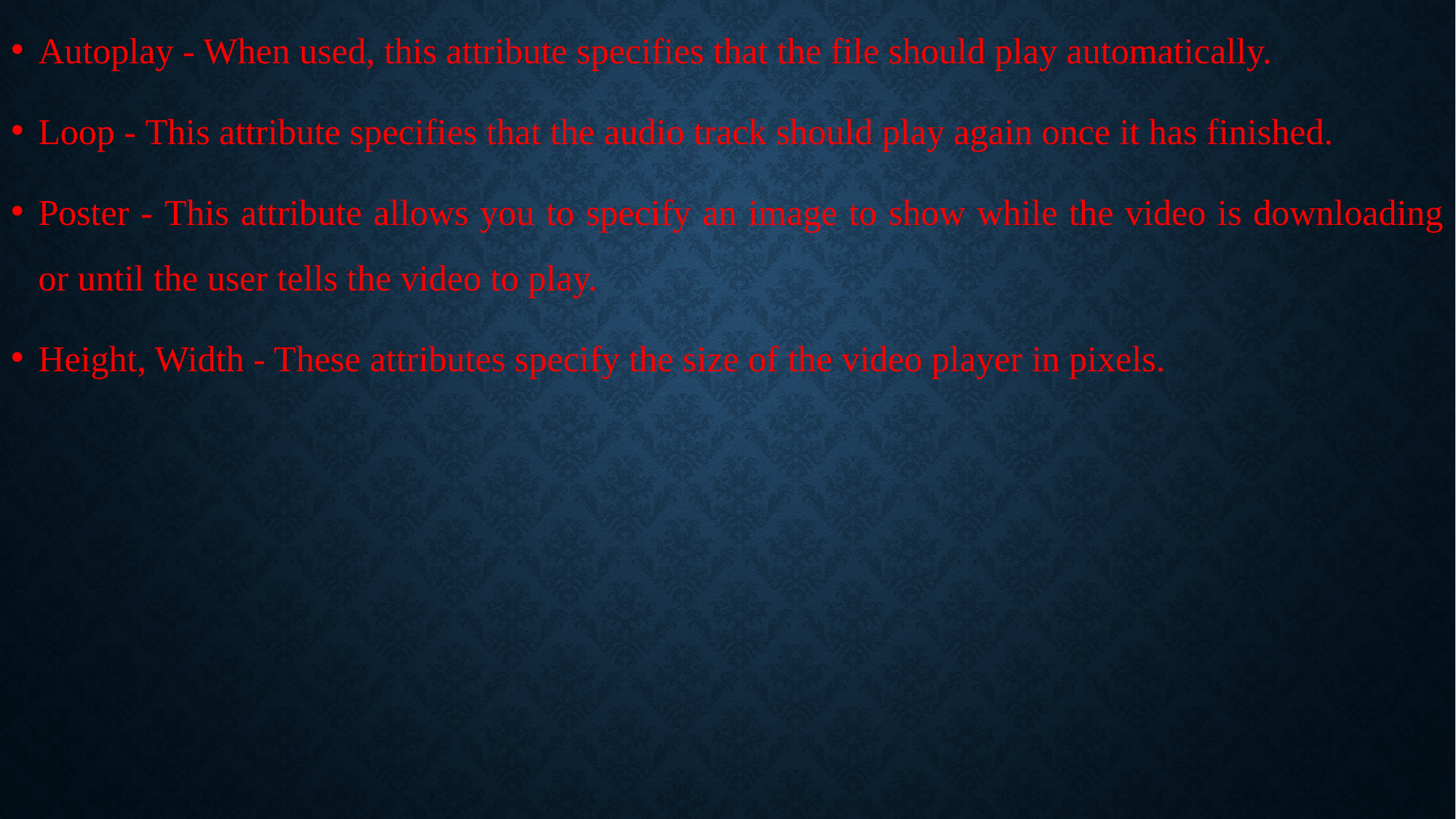

Autoplay - When used, this attribute specifies that the file should play automatically.
Loop - This attribute specifies that the audio track should play again once it has finished.
Poster - This attribute allows you to specify an image to show while the video is downloading or until the user tells the video to play.
Height, Width - These attributes specify the size of the video player in pixels.